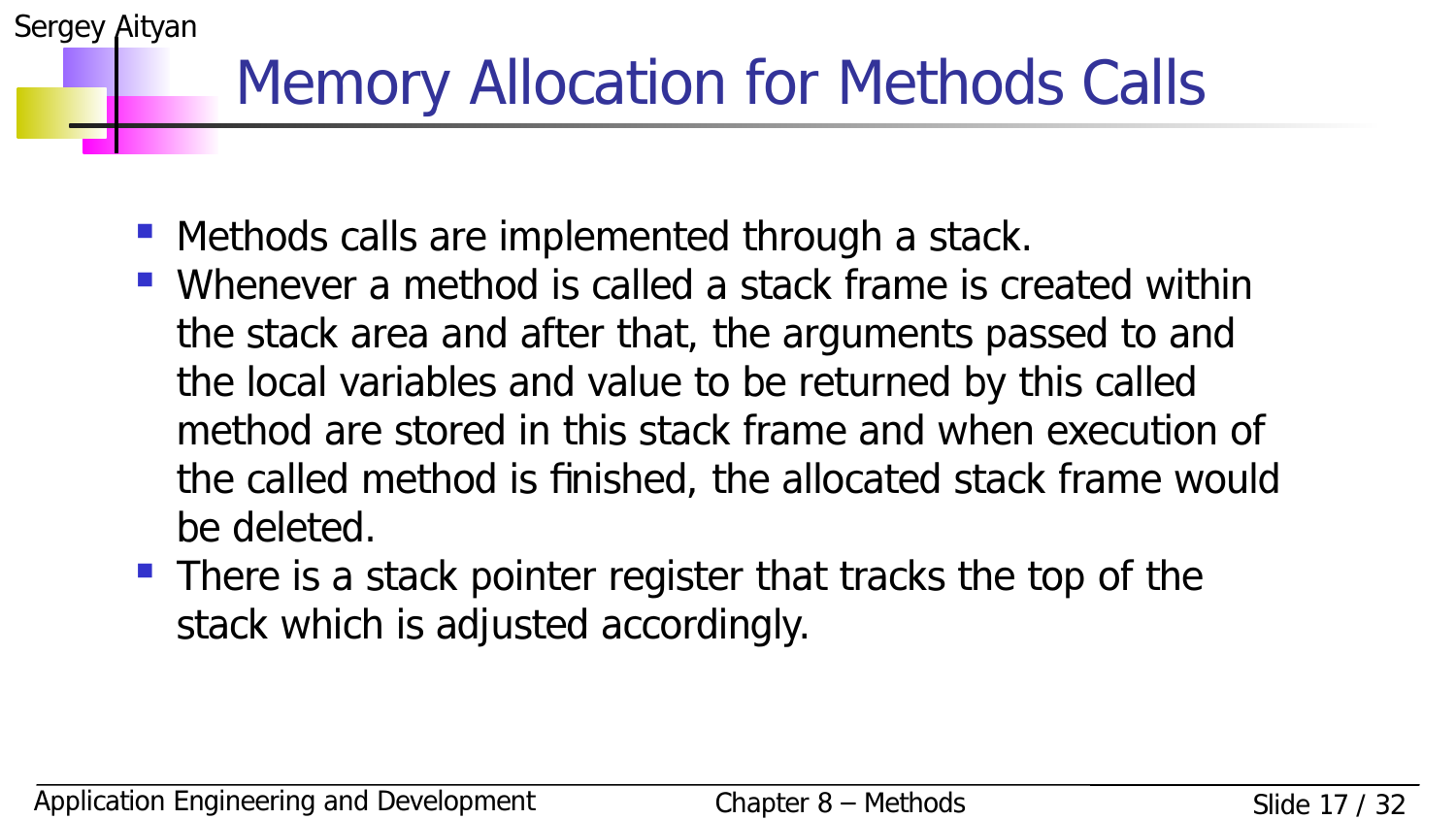

# Memory Allocation for Methods Calls
Methods calls are implemented through a stack.
Whenever a method is called a stack frame is created within the stack area and after that, the arguments passed to and the local variables and value to be returned by this called method are stored in this stack frame and when execution of the called method is finished, the allocated stack frame would be deleted.
There is a stack pointer register that tracks the top of the stack which is adjusted accordingly.